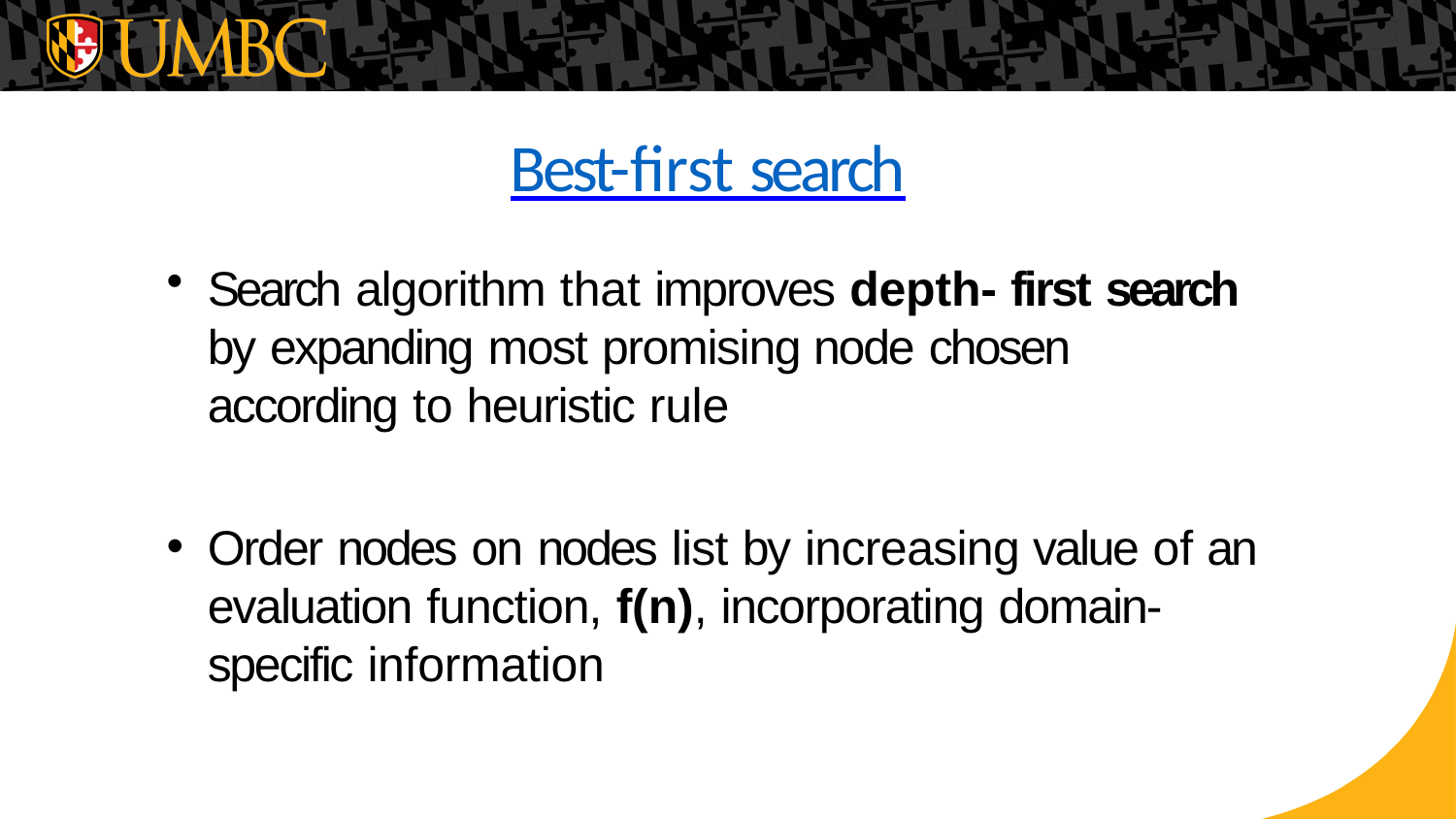

# Best-first search
Search algorithm that improves depth- first search by expanding most promising node chosen according to heuristic rule

Order nodes on nodes list by increasing value of an evaluation function, f(n), incorporating domain-specific information